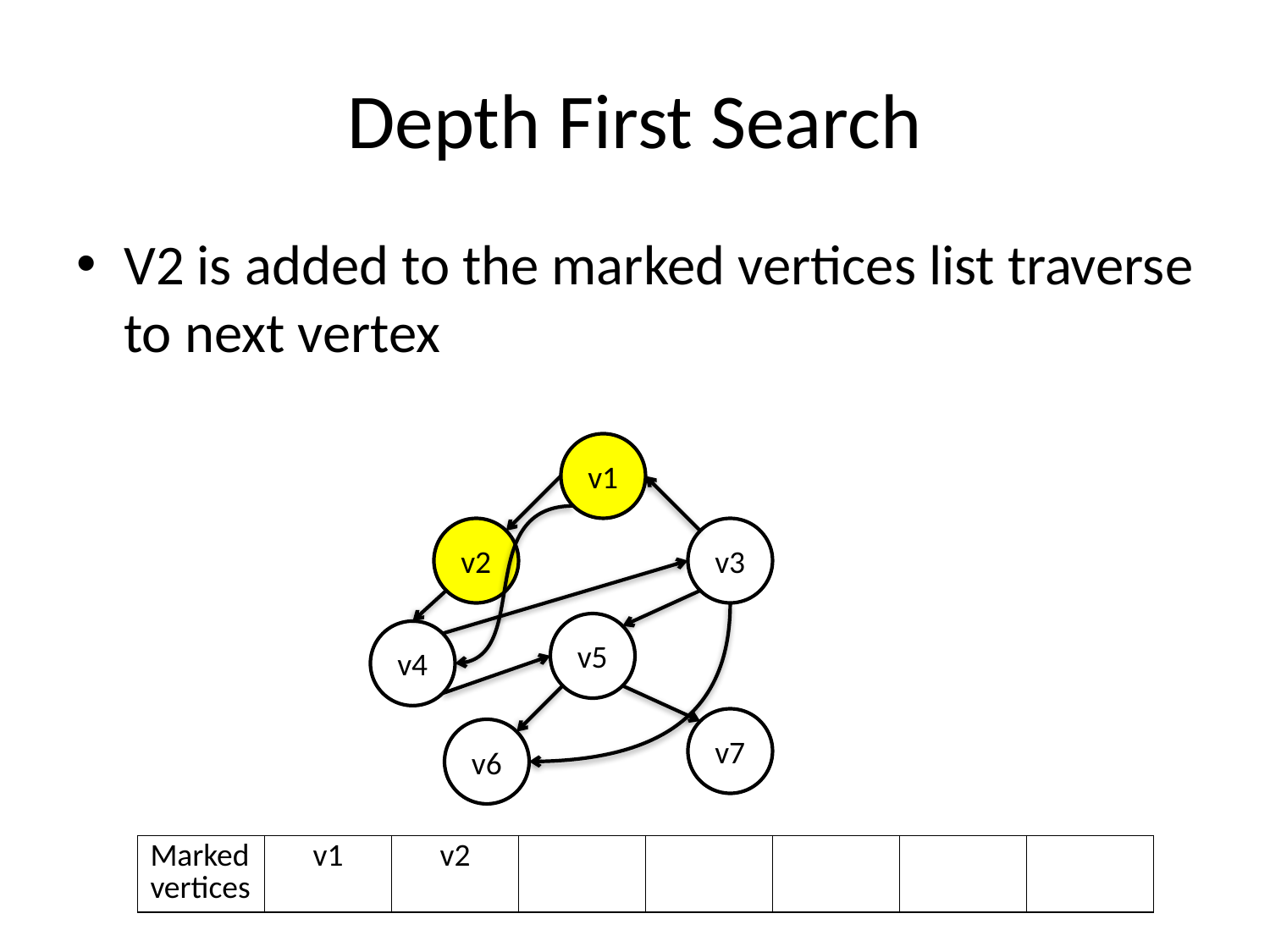

# Depth First Search
V2 is added to the marked vertices list traverse to next vertex
v1
v2
v3
v5
v4
v7
v6
| Marked vertices | v1 | v2 |  |  |  |  |  |
| --- | --- | --- | --- | --- | --- | --- | --- |